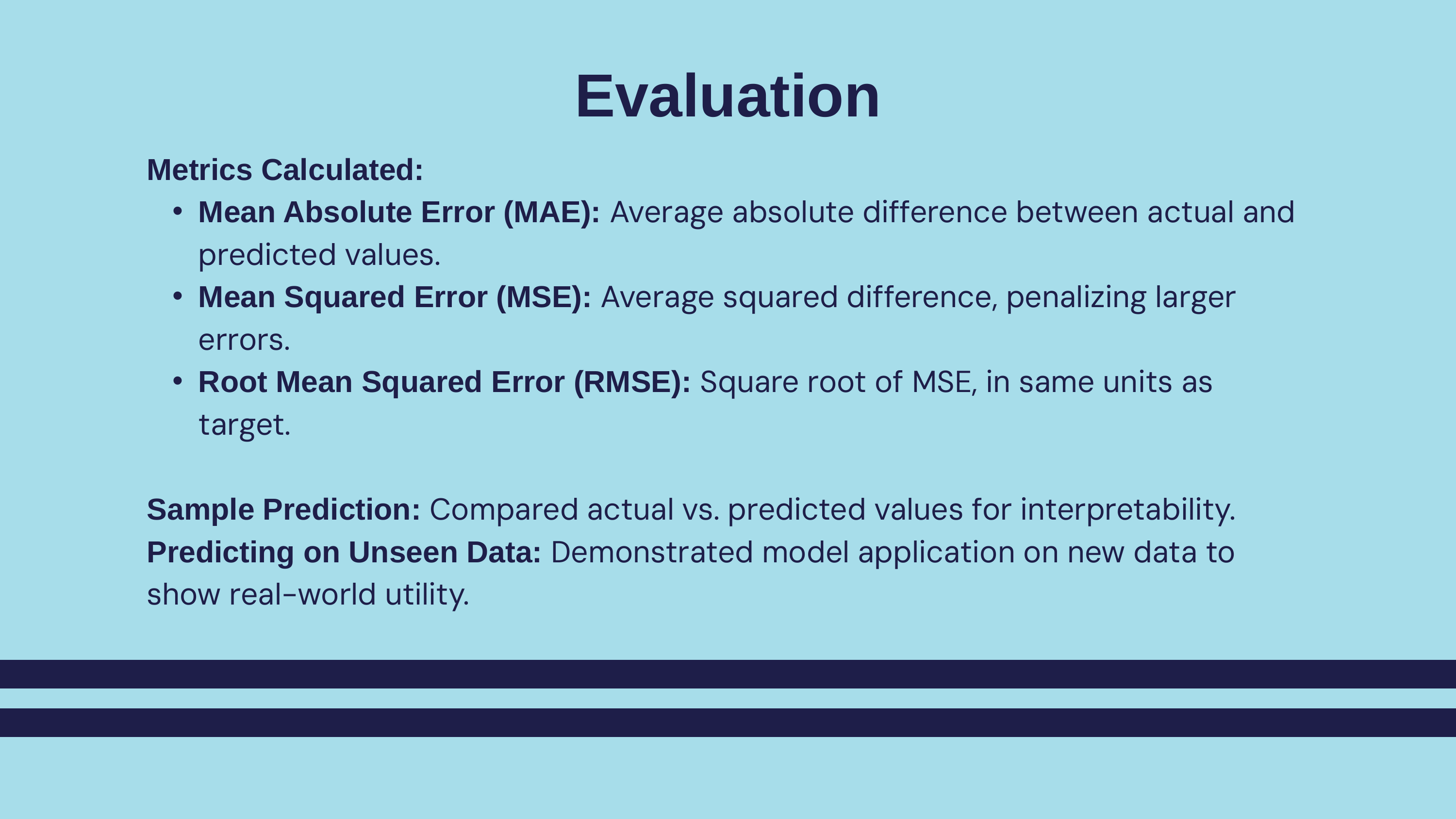

Evaluation
Metrics Calculated:
Mean Absolute Error (MAE): Average absolute difference between actual and predicted values.
Mean Squared Error (MSE): Average squared difference, penalizing larger errors.
Root Mean Squared Error (RMSE): Square root of MSE, in same units as target.

Sample Prediction: Compared actual vs. predicted values for interpretability.
Predicting on Unseen Data: Demonstrated model application on new data to show real-world utility.